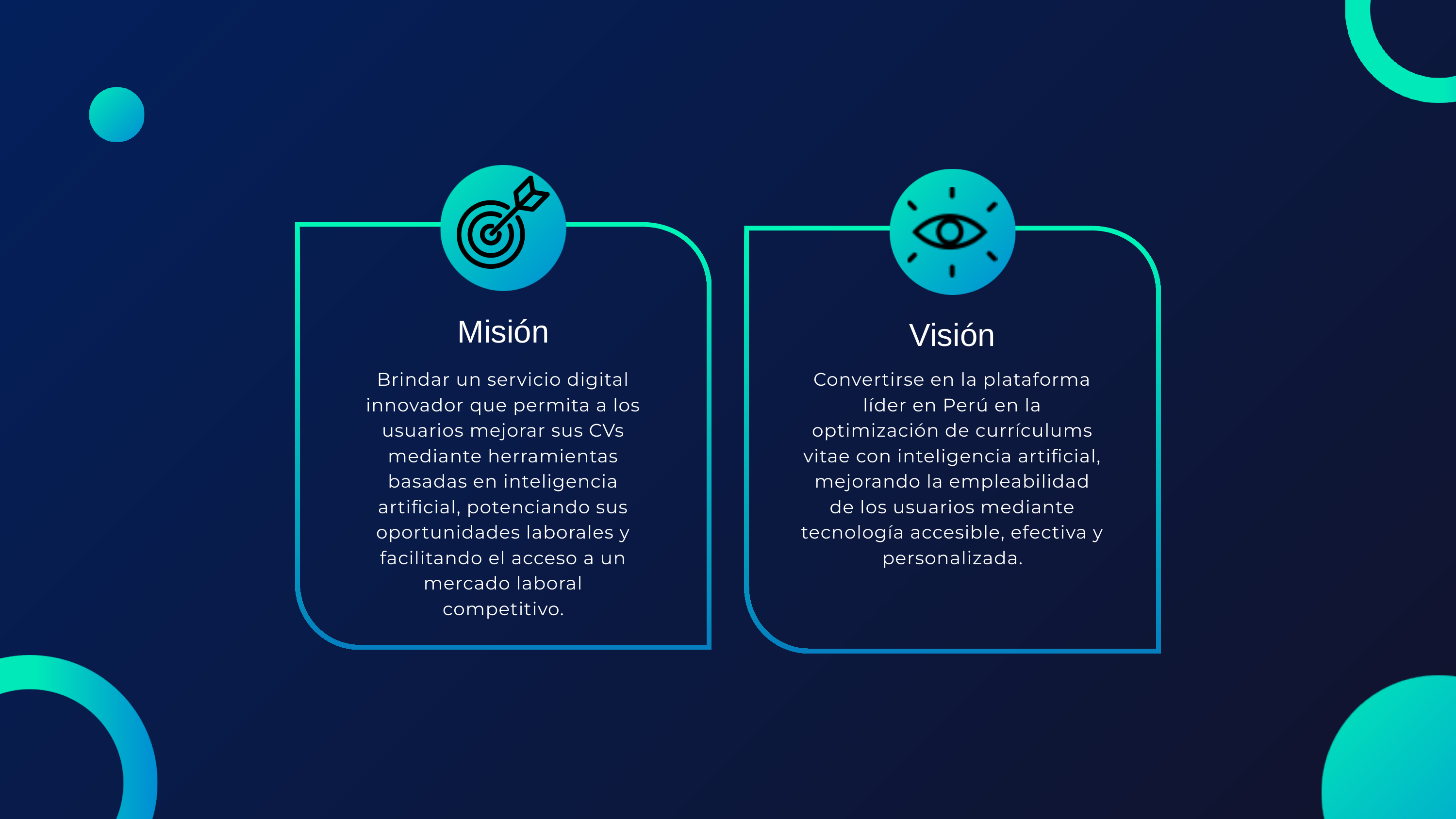

Misión
Visión
Brindar un servicio digital innovador que permita a los usuarios mejorar sus CVs mediante herramientas basadas en inteligencia artificial, potenciando sus oportunidades laborales y facilitando el acceso a un mercado laboral competitivo.
Convertirse en la plataforma líder en Perú en la optimización de currículums vitae con inteligencia artificial, mejorando la empleabilidad de los usuarios mediante tecnología accesible, efectiva y personalizada.